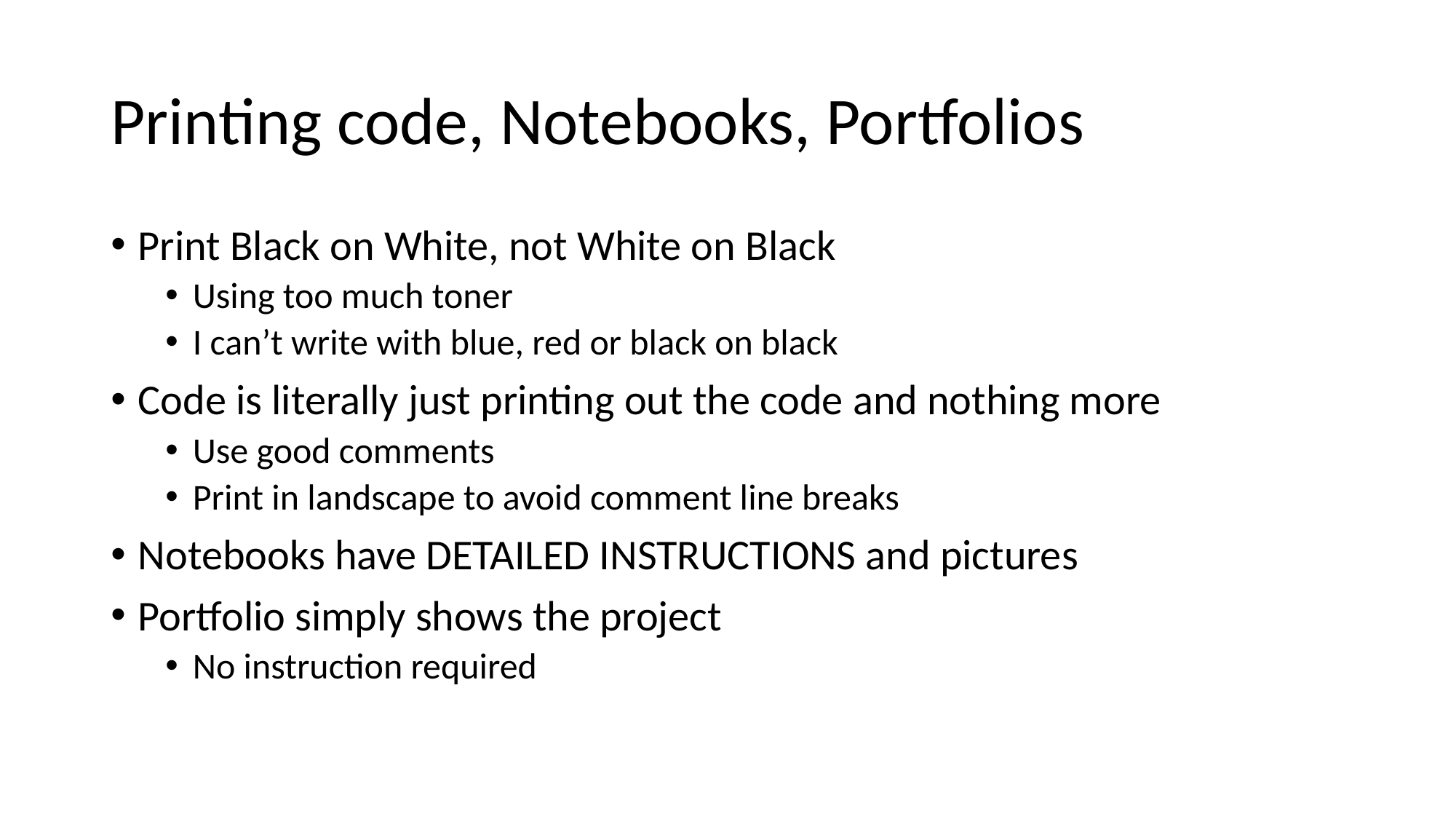

# Printing code, Notebooks, Portfolios
Print Black on White, not White on Black
Using too much toner
I can’t write with blue, red or black on black
Code is literally just printing out the code and nothing more
Use good comments
Print in landscape to avoid comment line breaks
Notebooks have DETAILED INSTRUCTIONS and pictures
Portfolio simply shows the project
No instruction required